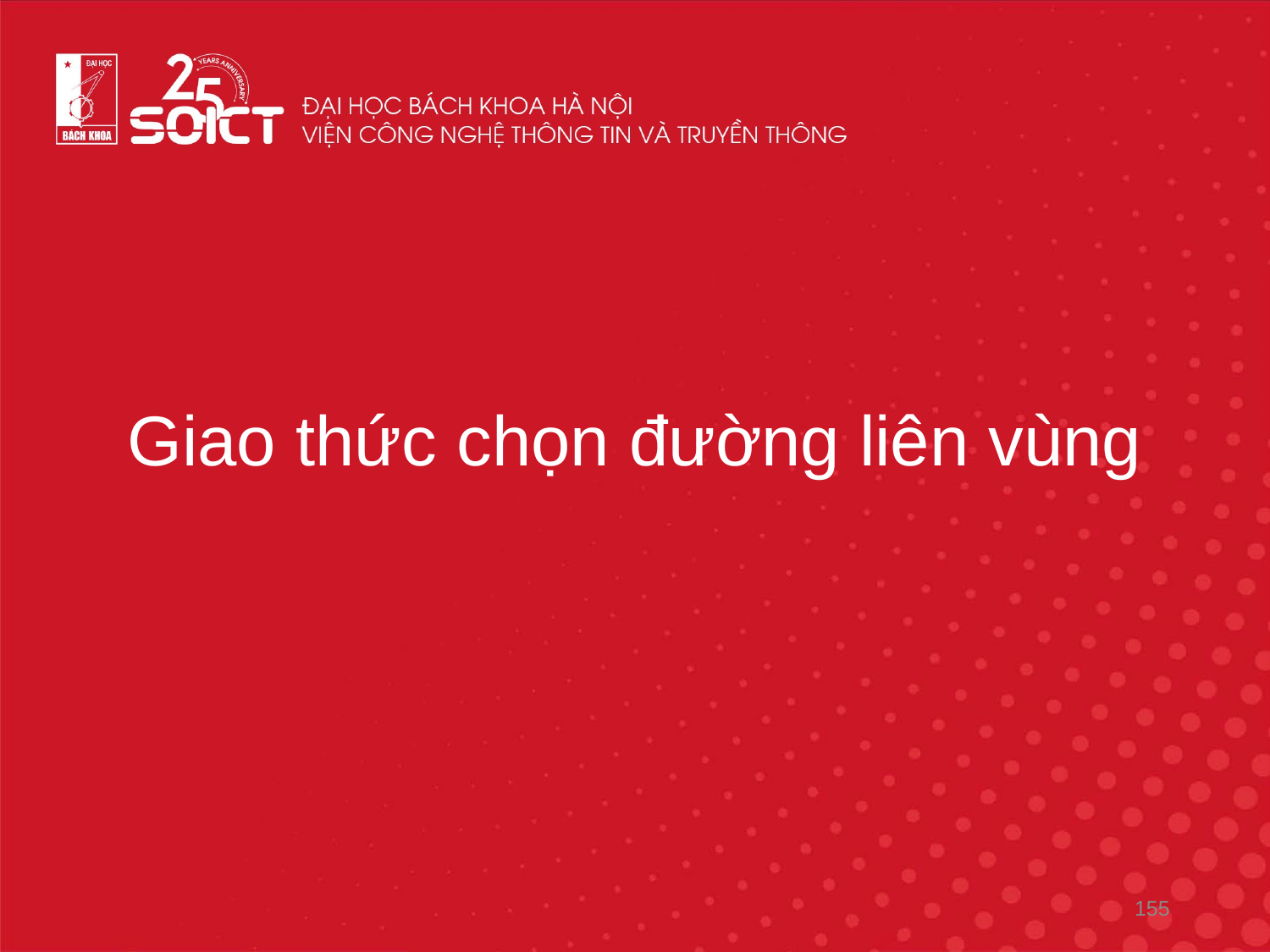

# Giao thức chọn đường liên vùng

155